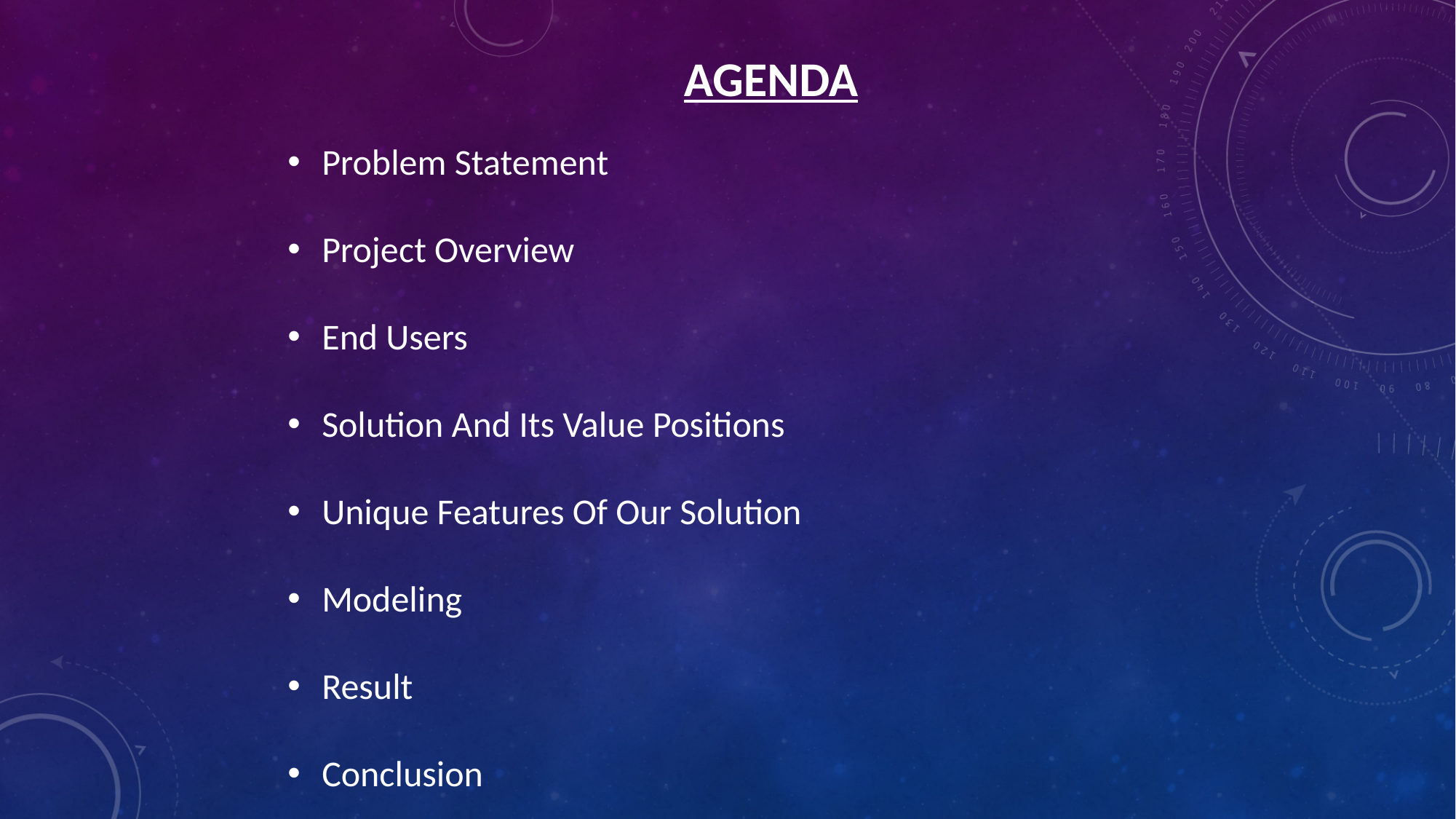

AGENDA

Problem Statement

Project Overview

End Users

Solution And Its Value Positions

Unique Features Of Our Solution

Modeling

Result

Conclusion